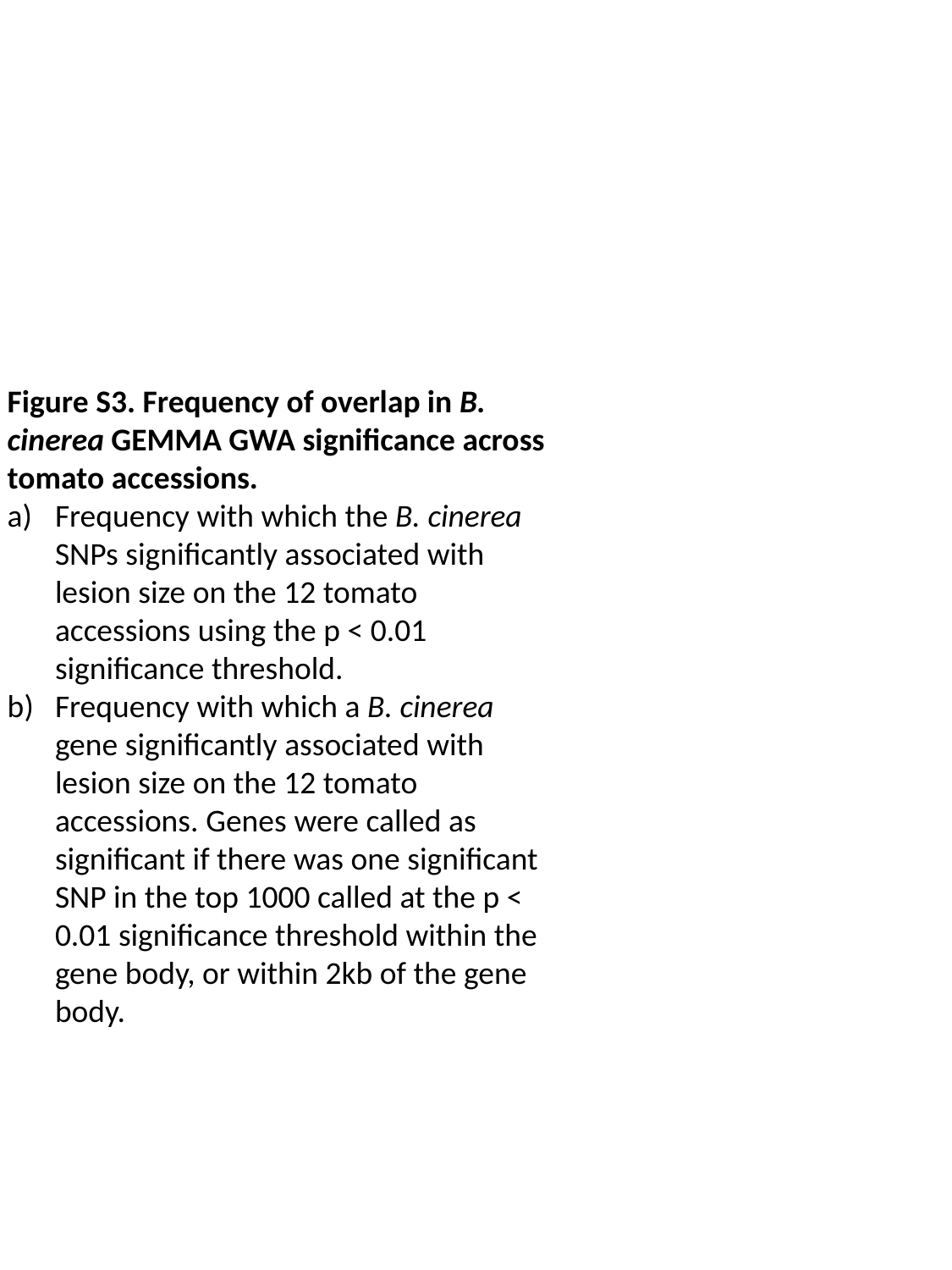

#

Figure S3. Frequency of overlap in B. cinerea GEMMA GWA significance across tomato accessions.
Frequency with which the B. cinerea SNPs significantly associated with lesion size on the 12 tomato accessions using the p < 0.01 significance threshold.
Frequency with which a B. cinerea gene significantly associated with lesion size on the 12 tomato accessions. Genes were called as significant if there was one significant SNP in the top 1000 called at the p < 0.01 significance threshold within the gene body, or within 2kb of the gene body.